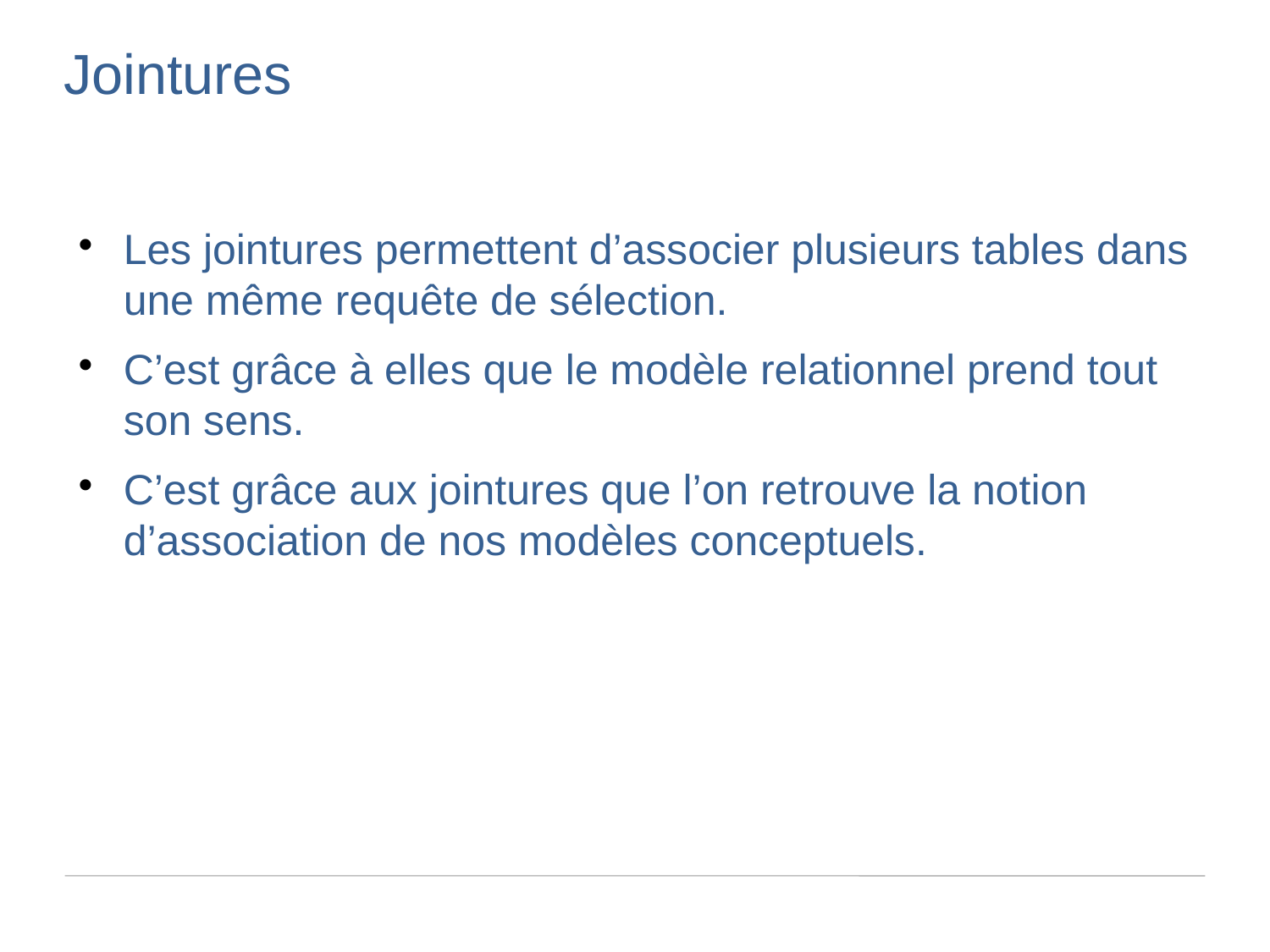

Jointures
Les jointures permettent d’associer plusieurs tables dans une même requête de sélection.
C’est grâce à elles que le modèle relationnel prend tout son sens.
C’est grâce aux jointures que l’on retrouve la notion d’association de nos modèles conceptuels.